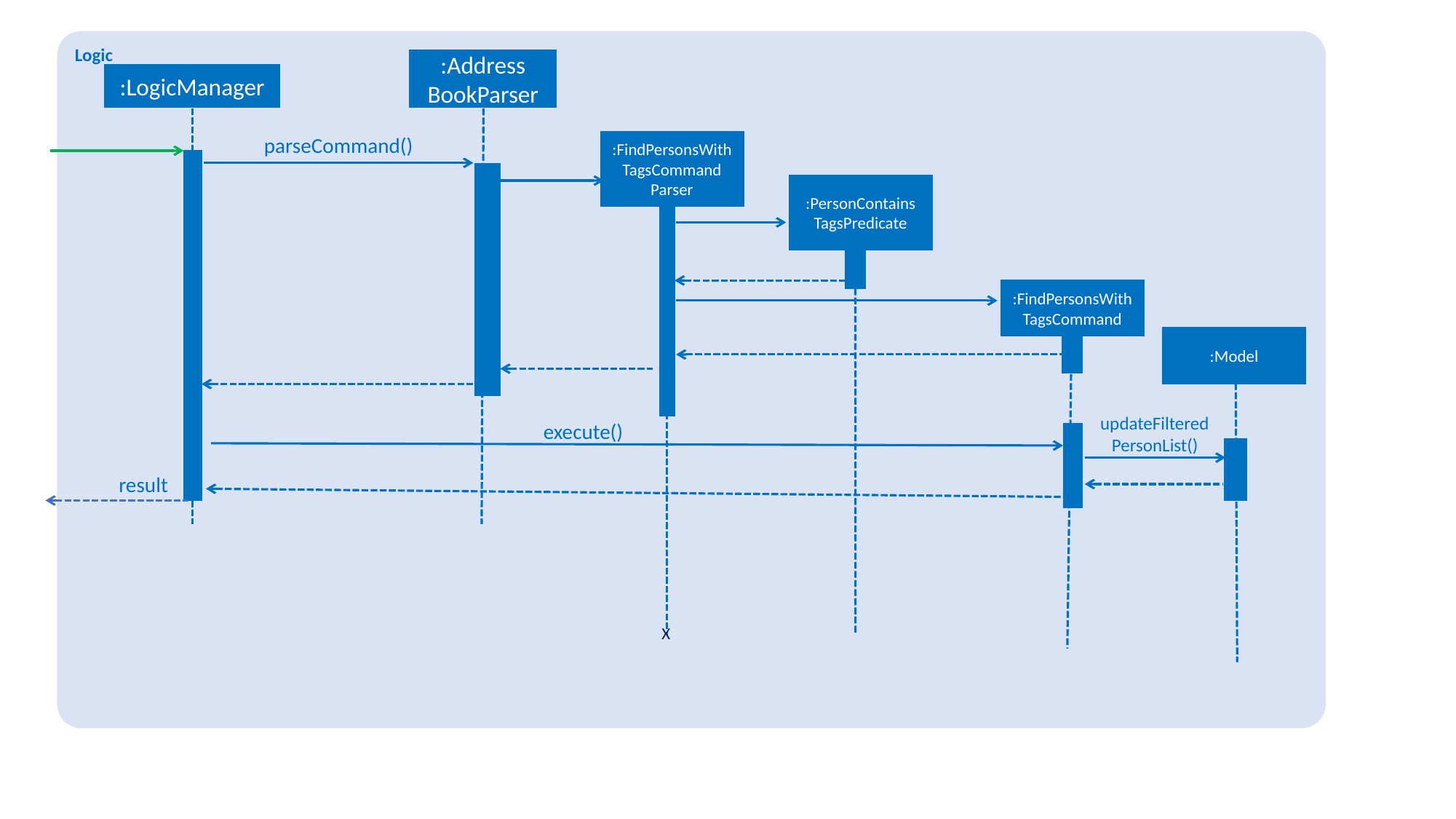

Logic
:Address
BookParser
:LogicManager
parseCommand()
:FindPersonsWithTagsCommand
Parser

:PersonContains
TagsPredicate

:FindPersonsWithTagsCommand
:Model

updateFiltered
PersonList()
execute()

result
X